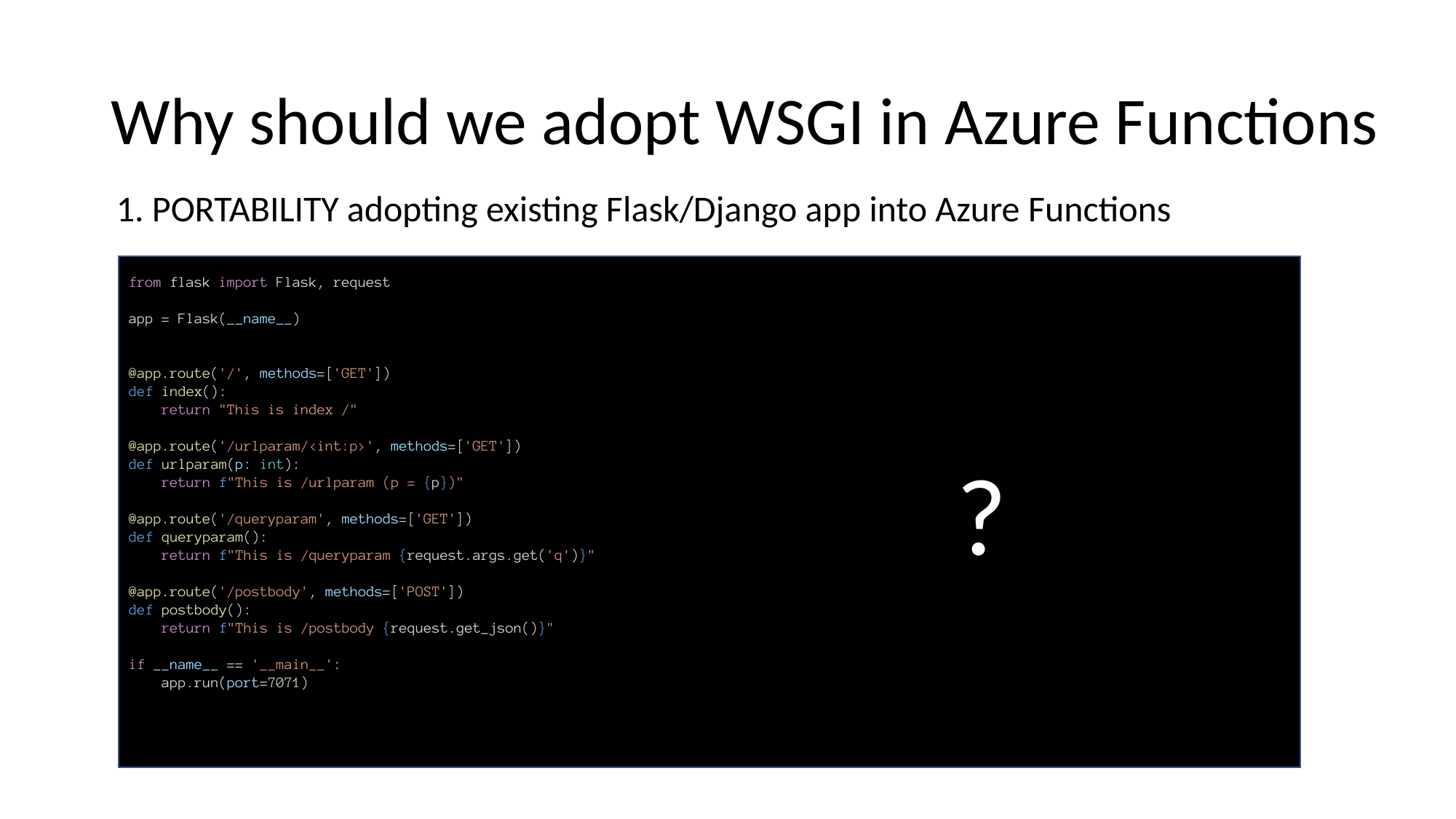

# Why should we adopt WSGI in Azure Functions
1. PORTABILITY adopting existing Flask/Django app into Azure Functions
                      ?
from flask import Flask, request
app = Flask(__name__)
@app.route('/', methods=['GET'])
def index():
    return "This is index /"
@app.route('/urlparam/<int:p>', methods=['GET'])
def urlparam(p: int):
    return f"This is /urlparam (p = {p})"
@app.route('/queryparam', methods=['GET'])
def queryparam():
    return f"This is /queryparam {request.args.get('q')}"
@app.route('/postbody', methods=['POST'])
def postbody():
    return f"This is /postbody {request.get_json()}"
if __name__ == '__main__':
    app.run(port=7071)